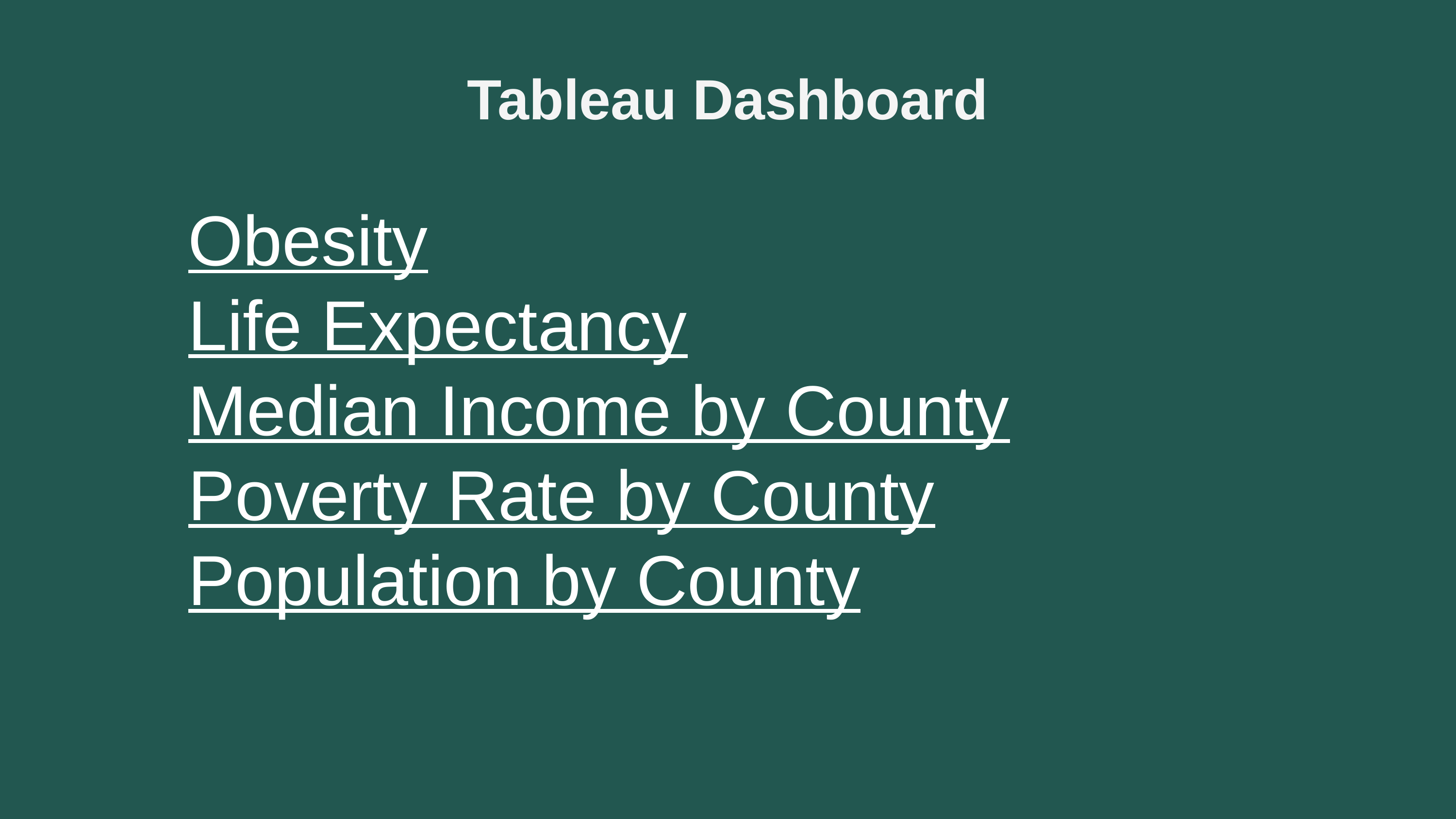

Tableau Dashboard
Obesity
Life Expectancy
Median Income by County
Poverty Rate by County
Population by County